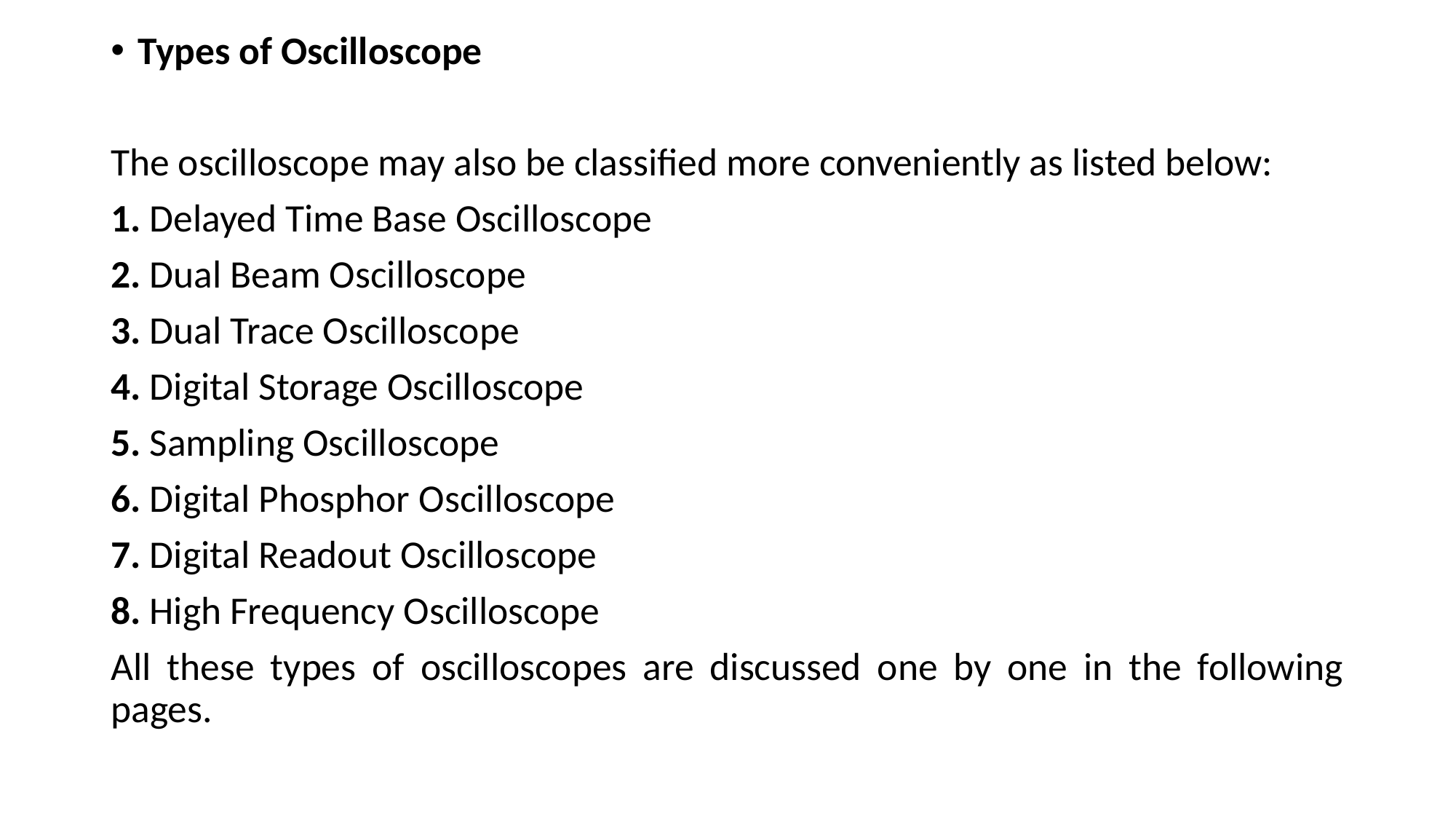

Types of Oscilloscope

The oscilloscope may also be classified more conveniently as listed below:
1. Delayed Time Base Oscilloscope
2. Dual Beam Oscilloscope
3. Dual Trace Oscilloscope
4. Digital Storage Oscilloscope
5. Sampling Oscilloscope
6. Digital Phosphor Oscilloscope
7. Digital Readout Oscilloscope
8. High Frequency Oscilloscope
All these types of oscilloscopes are discussed one by one in the following pages.